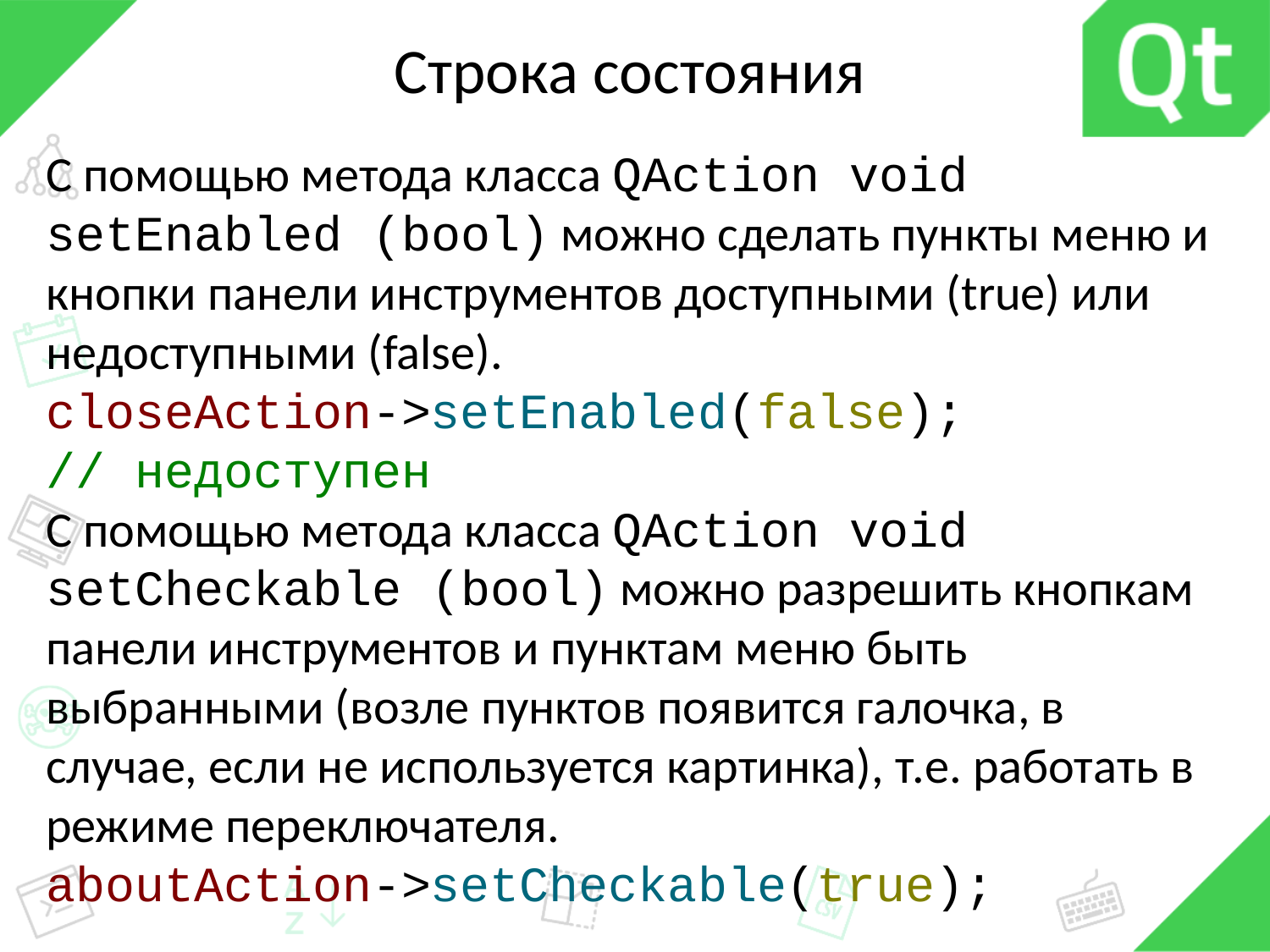

# Строка состояния
С помощью метода класса QAction void setEnabled (bool) можно сделать пункты меню и кнопки панели инструментов доступными (true) или недоступными (false).
closeAction->setEnabled(false);
// недоступен
C помощью метода класса QAction void setCheckable (bool) можно разрешить кнопкам панели инструментов и пунктам меню быть выбранными (возле пунктов появится галочка, в случае, если не используется картинка), т.е. работать в режиме переключателя.
aboutAction->setCheckable(true);